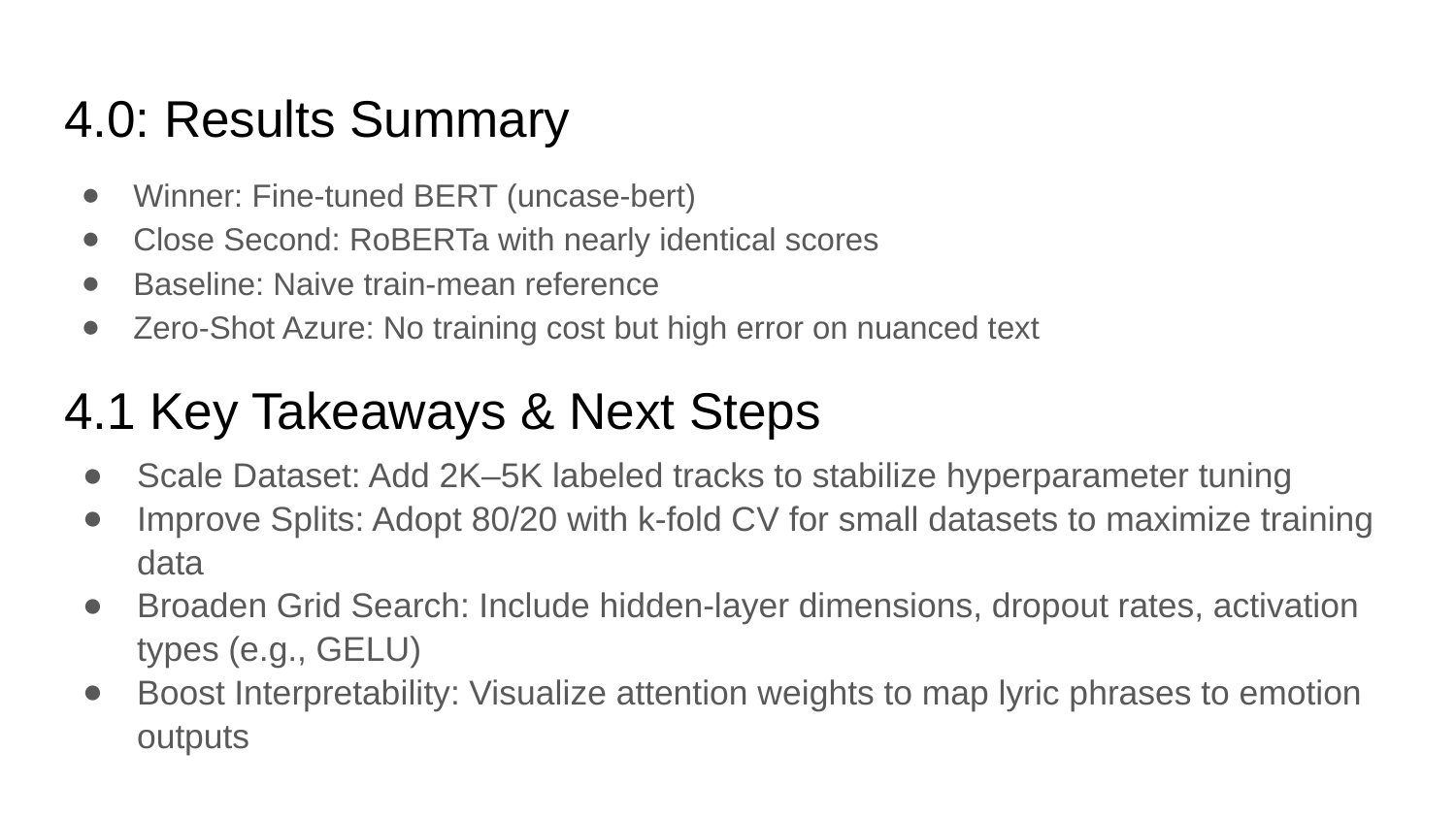

# 4.0: Results Summary
Winner: Fine-tuned BERT (uncase-bert)
Close Second: RoBERTa with nearly identical scores
Baseline: Naive train-mean reference
Zero-Shot Azure: No training cost but high error on nuanced text
4.1 Key Takeaways & Next Steps
Scale Dataset: Add 2K–5K labeled tracks to stabilize hyperparameter tuning
Improve Splits: Adopt 80/20 with k-fold CV for small datasets to maximize training data
Broaden Grid Search: Include hidden-layer dimensions, dropout rates, activation types (e.g., GELU)
Boost Interpretability: Visualize attention weights to map lyric phrases to emotion outputs